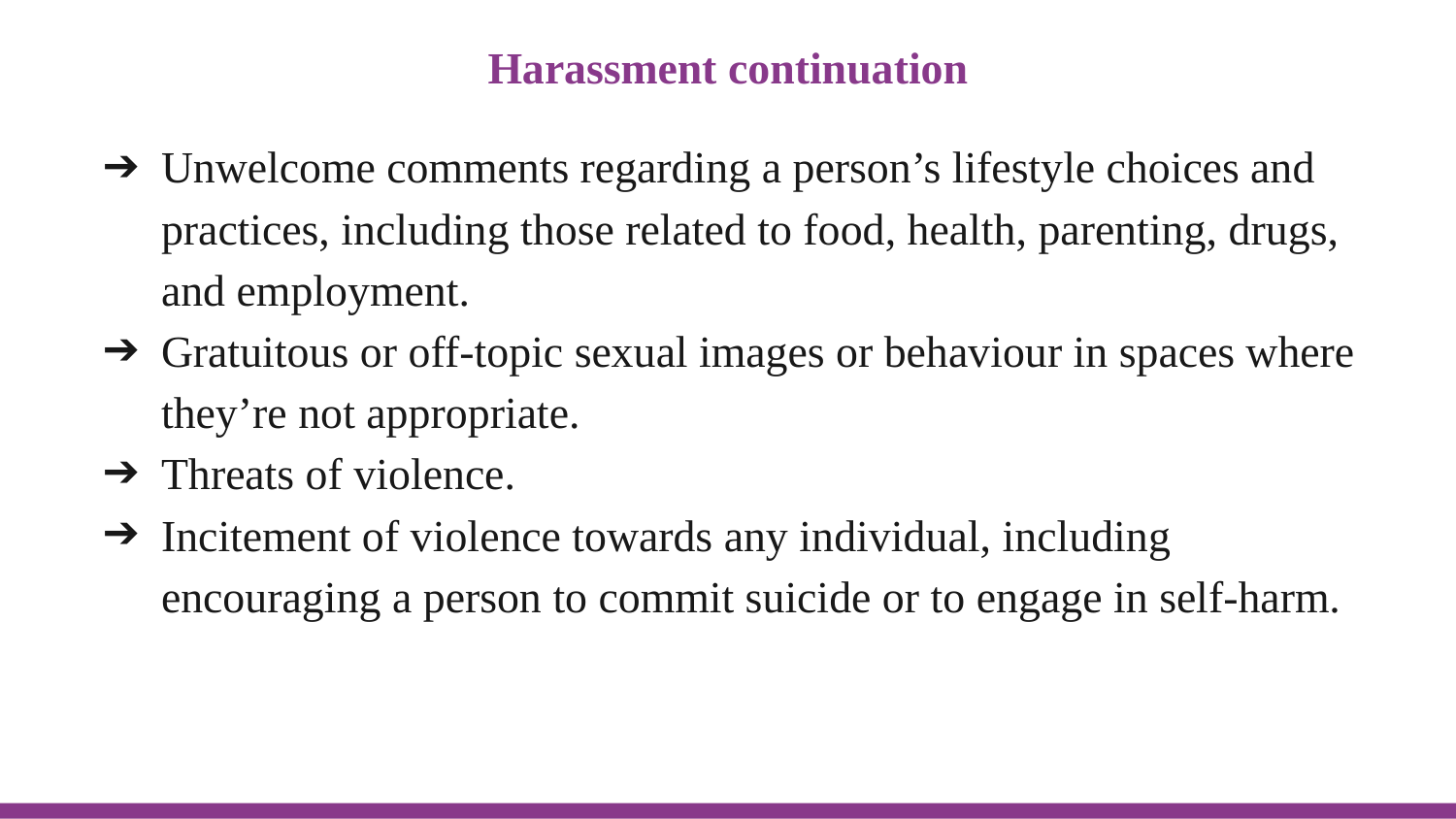

# Harassment continuation

Unwelcome comments regarding a person’s lifestyle choices and practices, including those related to food, health, parenting, drugs, and employment.
Gratuitous or off-topic sexual images or behaviour in spaces where they’re not appropriate.
Threats of violence.
Incitement of violence towards any individual, including encouraging a person to commit suicide or to engage in self-harm.